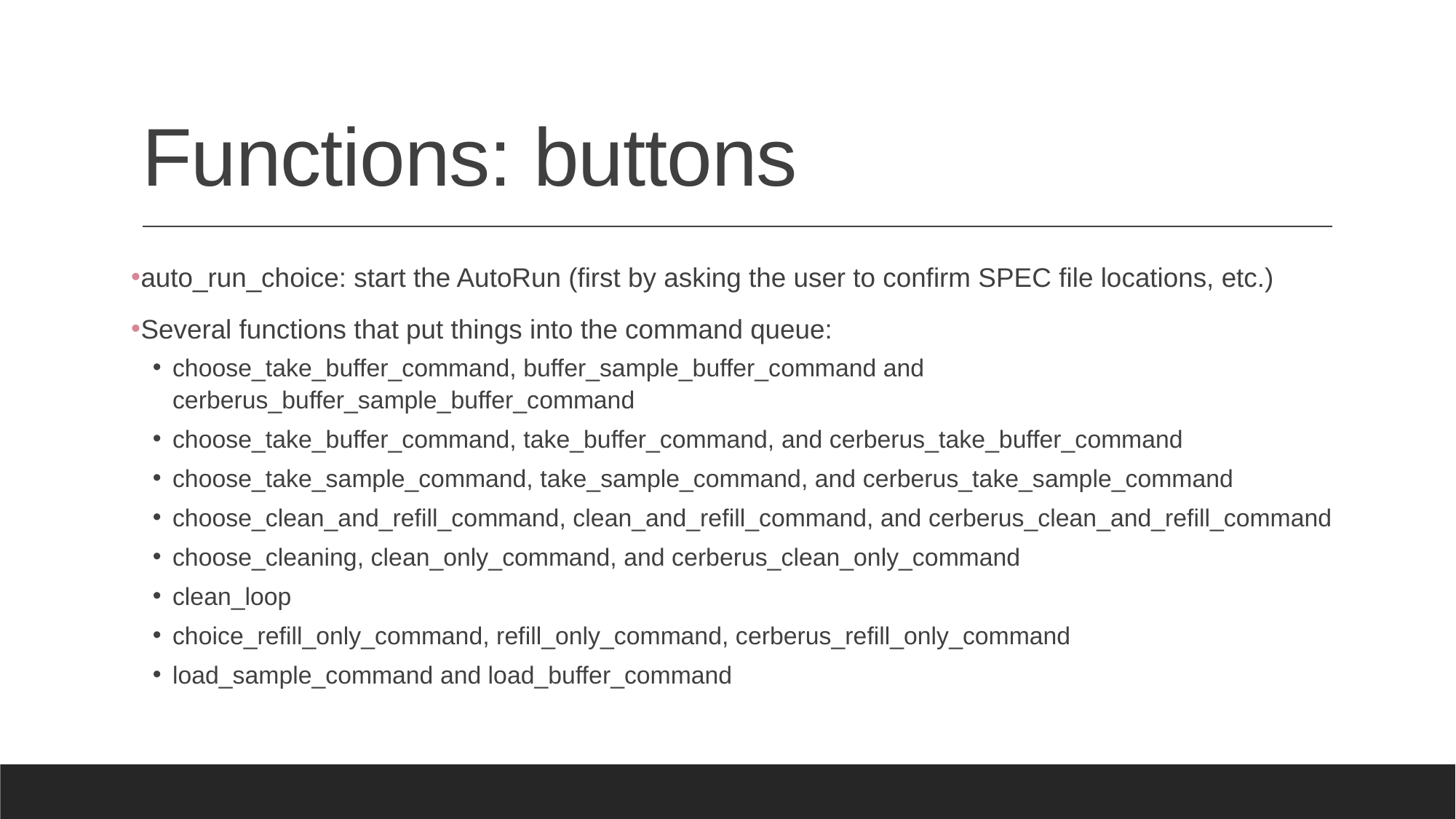

# Functions: buttons
auto_run_choice: start the AutoRun (first by asking the user to confirm SPEC file locations, etc.)
Several functions that put things into the command queue:
choose_take_buffer_command, buffer_sample_buffer_command and cerberus_buffer_sample_buffer_command
choose_take_buffer_command, take_buffer_command, and cerberus_take_buffer_command
choose_take_sample_command, take_sample_command, and cerberus_take_sample_command
choose_clean_and_refill_command, clean_and_refill_command, and cerberus_clean_and_refill_command
choose_cleaning, clean_only_command, and cerberus_clean_only_command
clean_loop
choice_refill_only_command, refill_only_command, cerberus_refill_only_command
load_sample_command and load_buffer_command